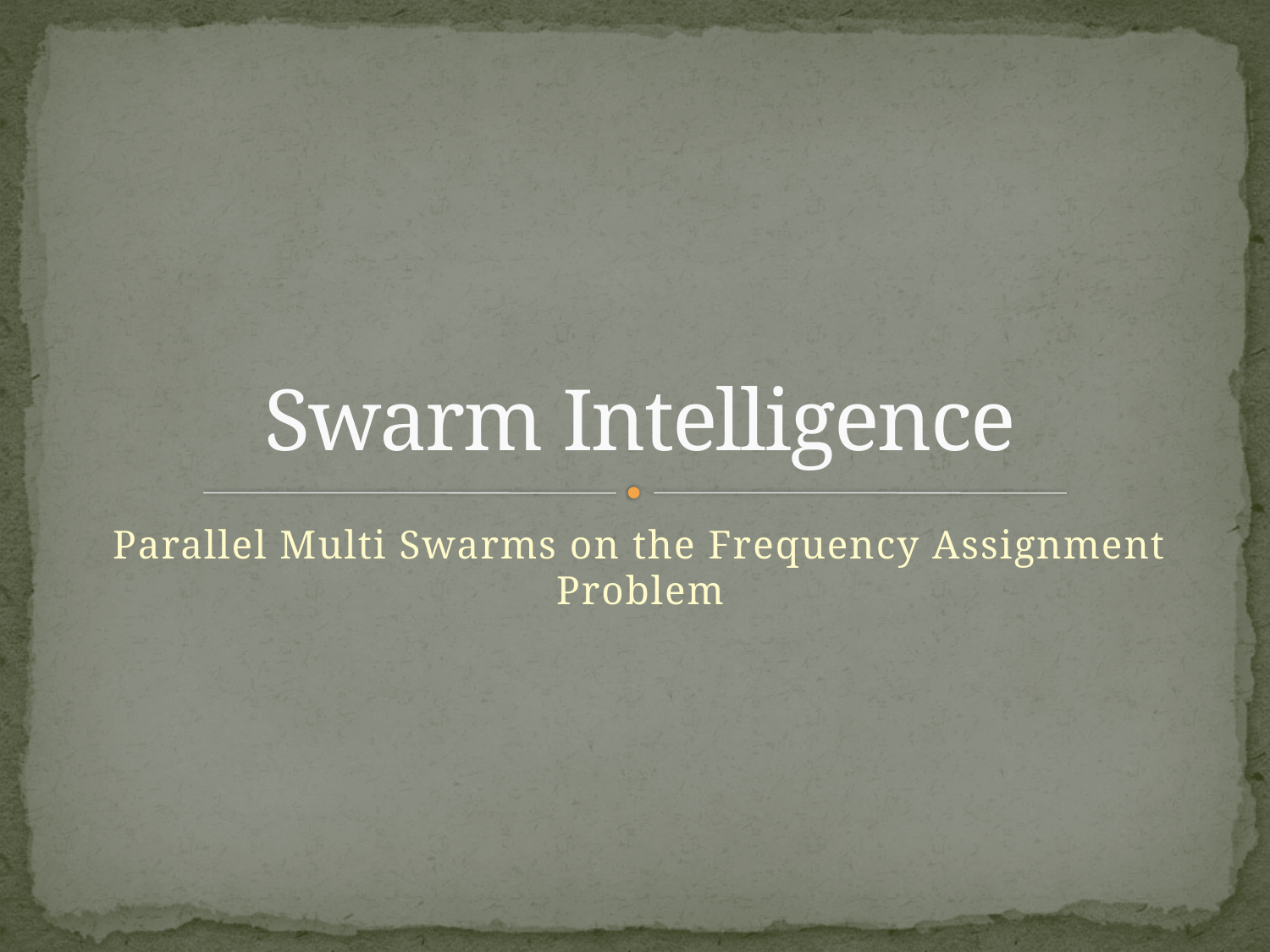

# Swarm Intelligence
Parallel Multi Swarms on the Frequency Assignment Problem